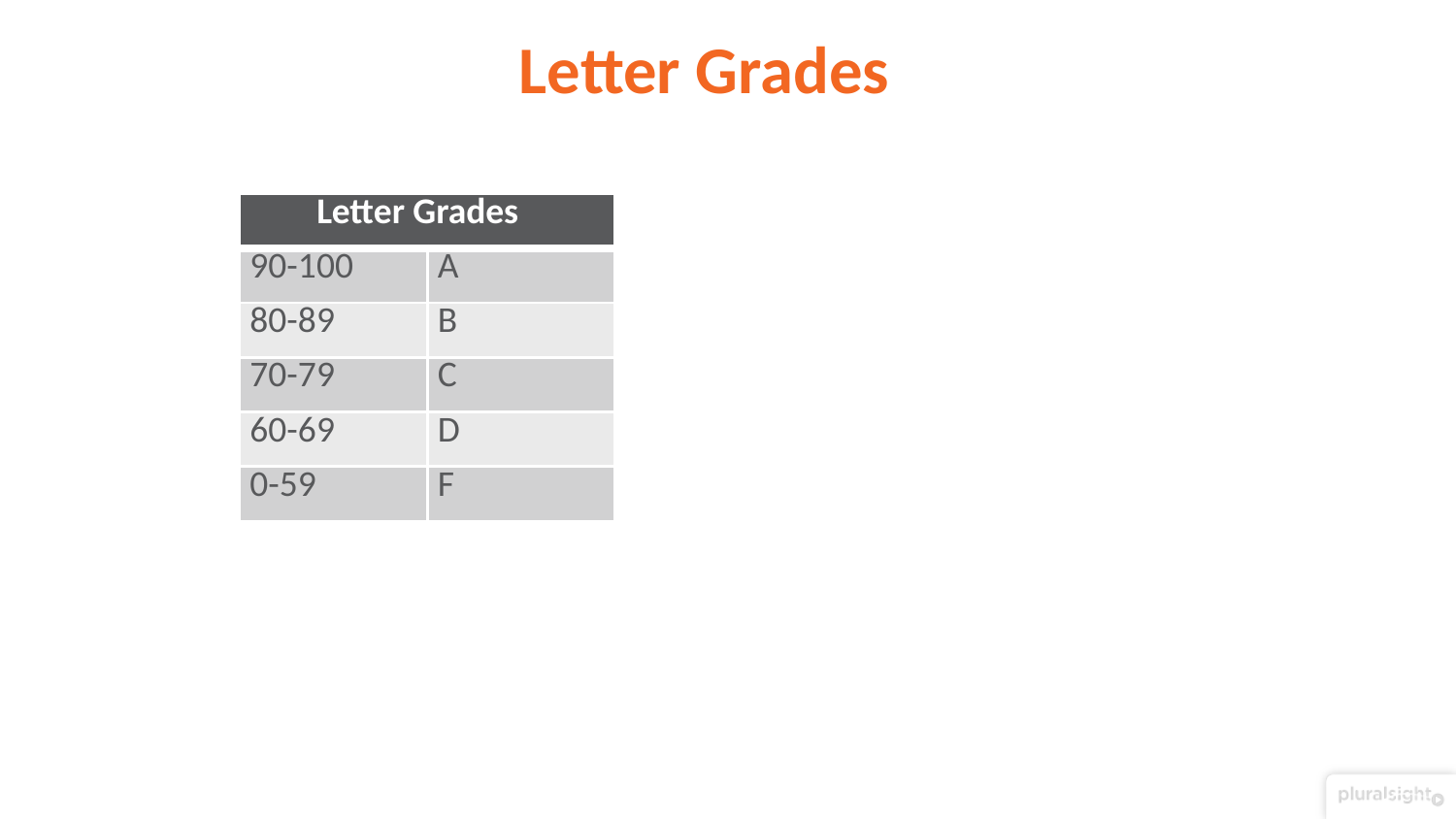

# Letter Grades
| Letter Grades |  |
| --- | --- |
| 90-100 | A |
| 80-89 | B |
| 70-79 | C |
| 60-69 | D |
| 0-59 | F |